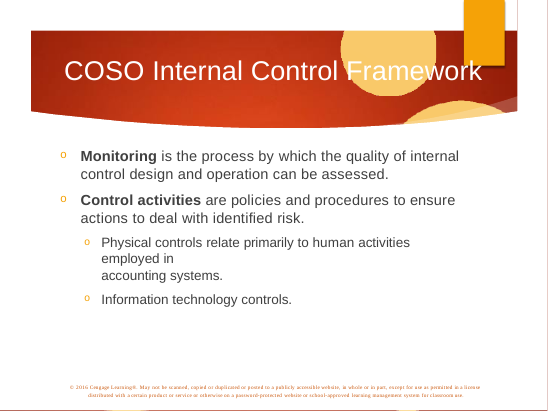

# COSO Internal Control Framework
Monitoring is the process by which the quality of internal
control design and operation can be assessed.
Control activities are policies and procedures to ensure  actions to deal with identified risk.
Physical controls relate primarily to human activities employed in
accounting systems.
Information technology controls.
© 2016 Cengage Learning®. May not be scanned, copied or duplicated or posted to a publicly accessible website, in whole or in part, except for use as permitted in a license  distributed with a certain product or service or otherwise on a password-protected website or school-approved learning management system for classroom use.